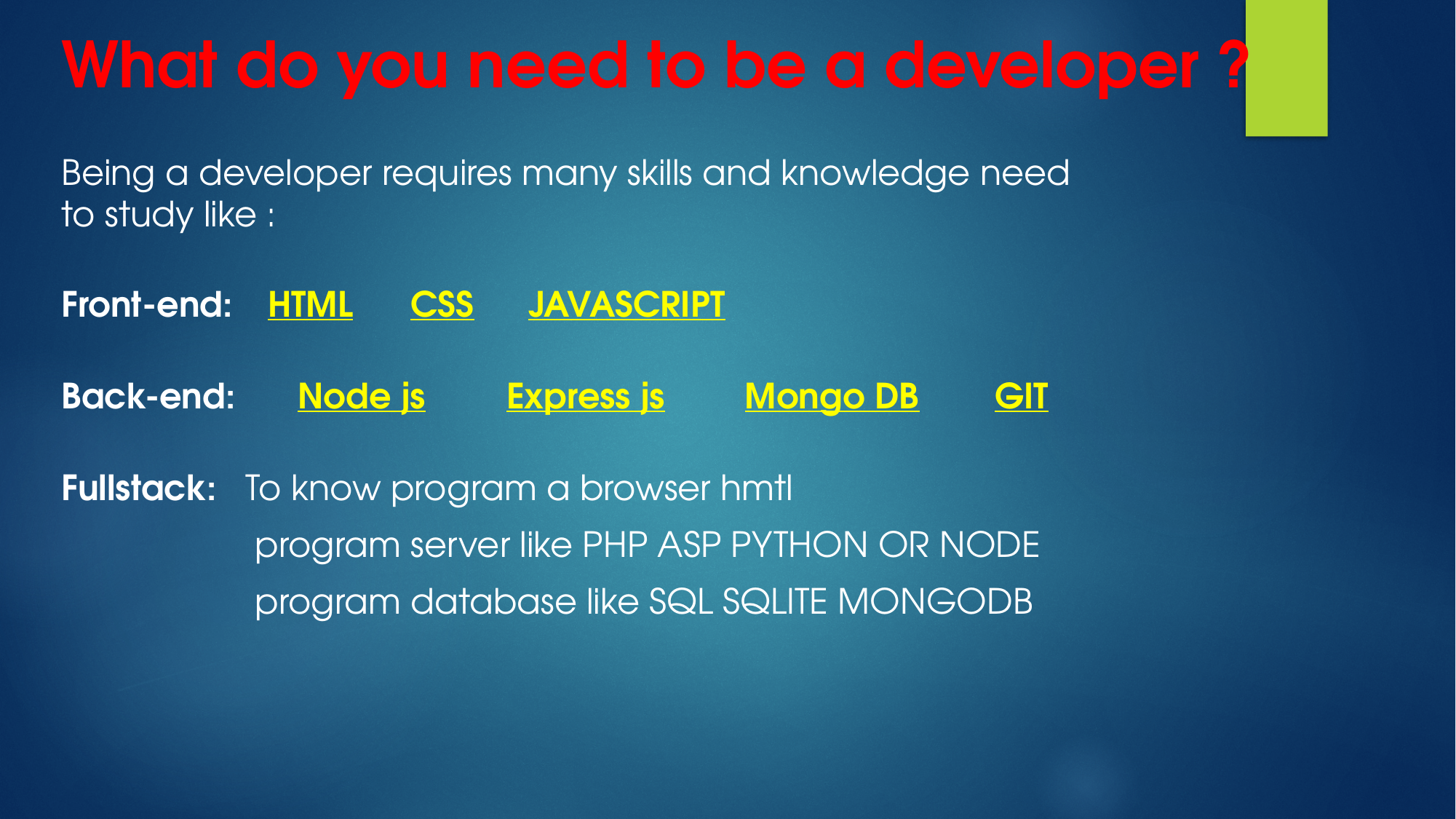

What do you need to be a developer ?
Being a developer requires many skills and knowledge need to study like :
CSS
JAVASCRIPT
Front-end:
HTML
Node js
Express js
Mongo DB
GIT
Back-end:
Fullstack:
To know program a browser hmtl
 program server like PHP ASP PYTHON OR NODE
 program database like SQL SQLITE MONGODB